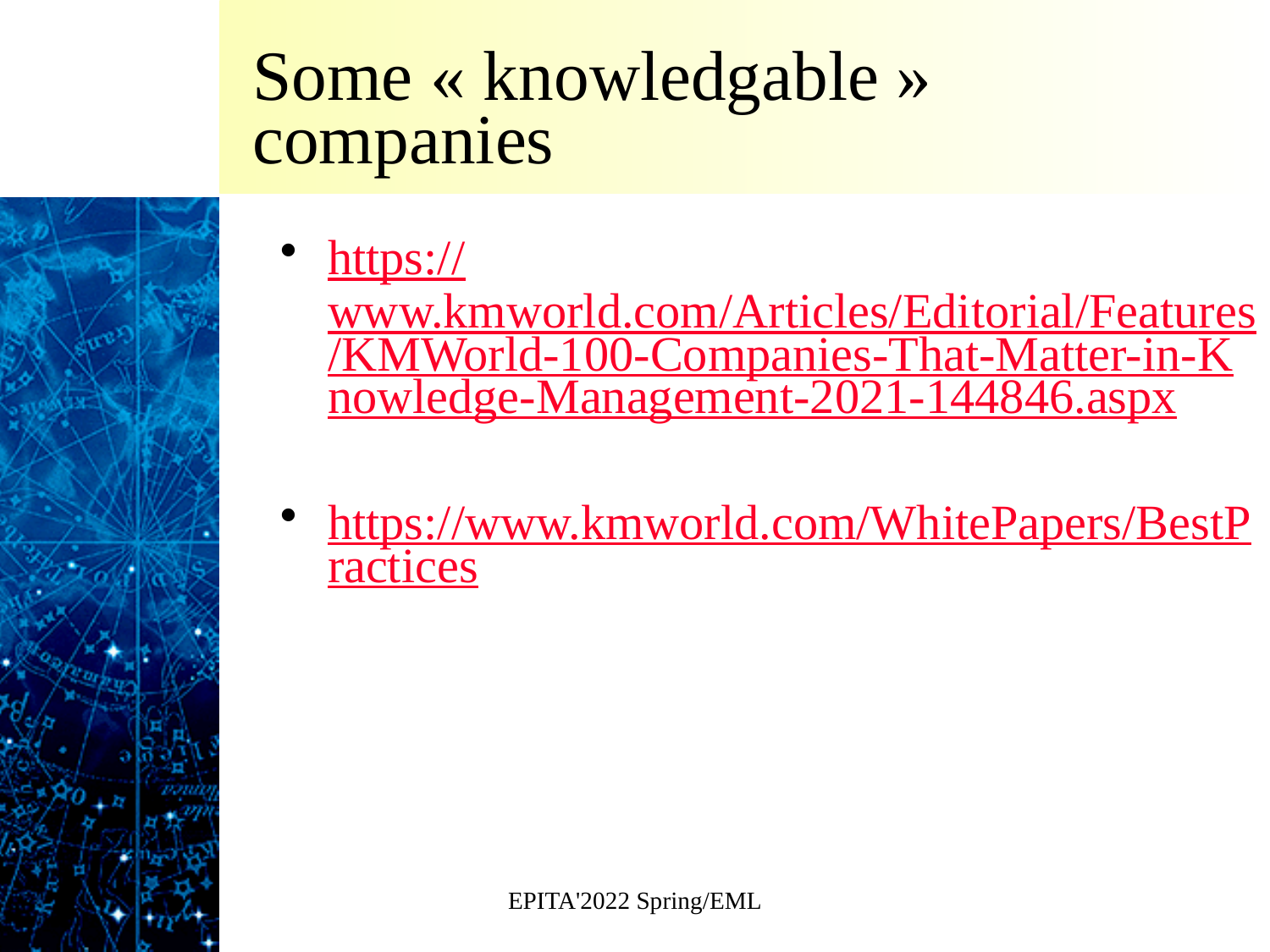

# Some « knowledgable » companies
https://www.kmworld.com/Articles/Editorial/Features/KMWorld-100-Companies-That-Matter-in-Knowledge-Management-2021-144846.aspx

https://www.kmworld.com/WhitePapers/BestPractices
EPITA'2022 Spring/EML